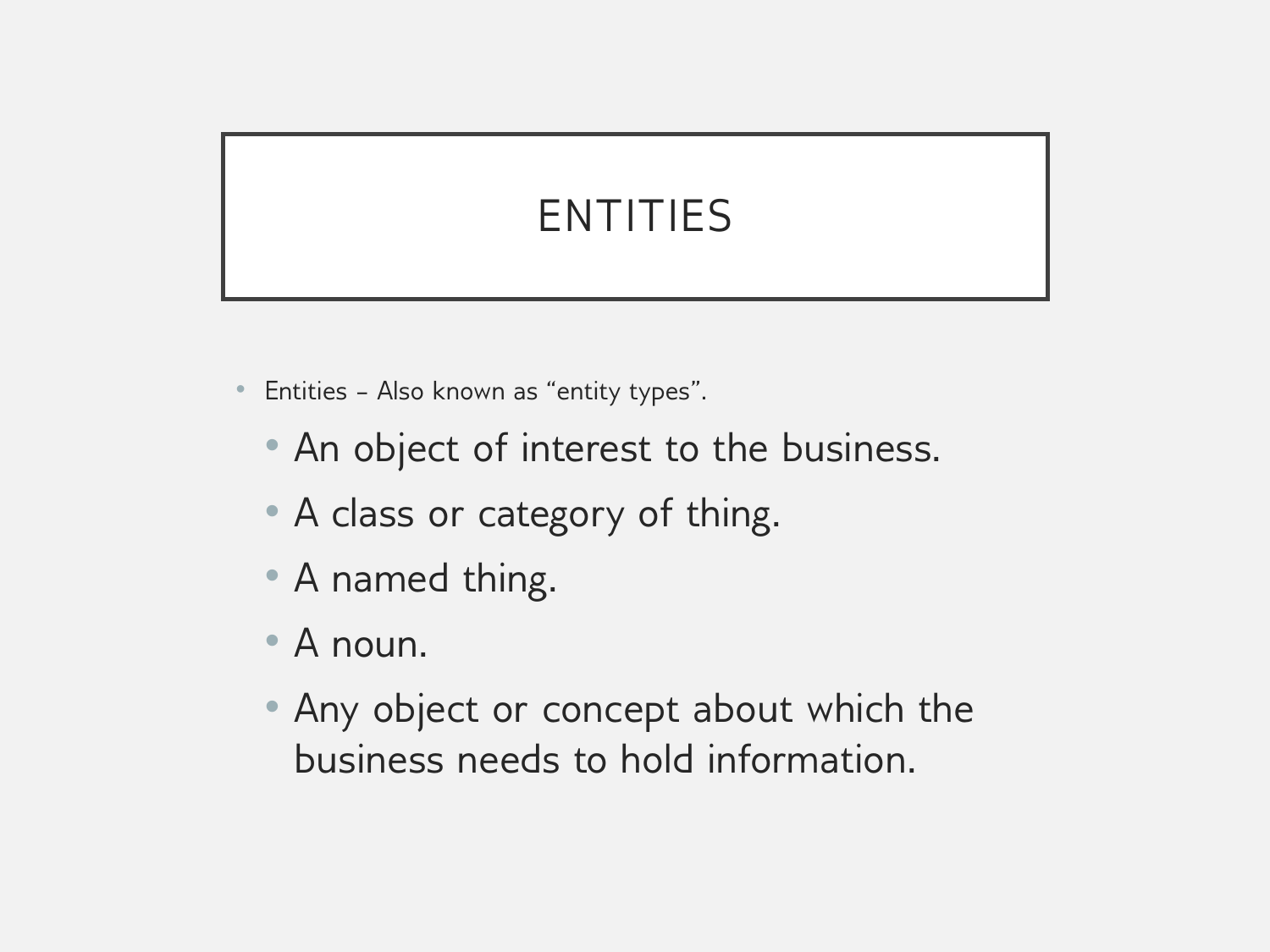

# Entities
Entities – Also known as “entity types”.
An object of interest to the business.
A class or category of thing.
A named thing.
A noun.
Any object or concept about which the business needs to hold information.